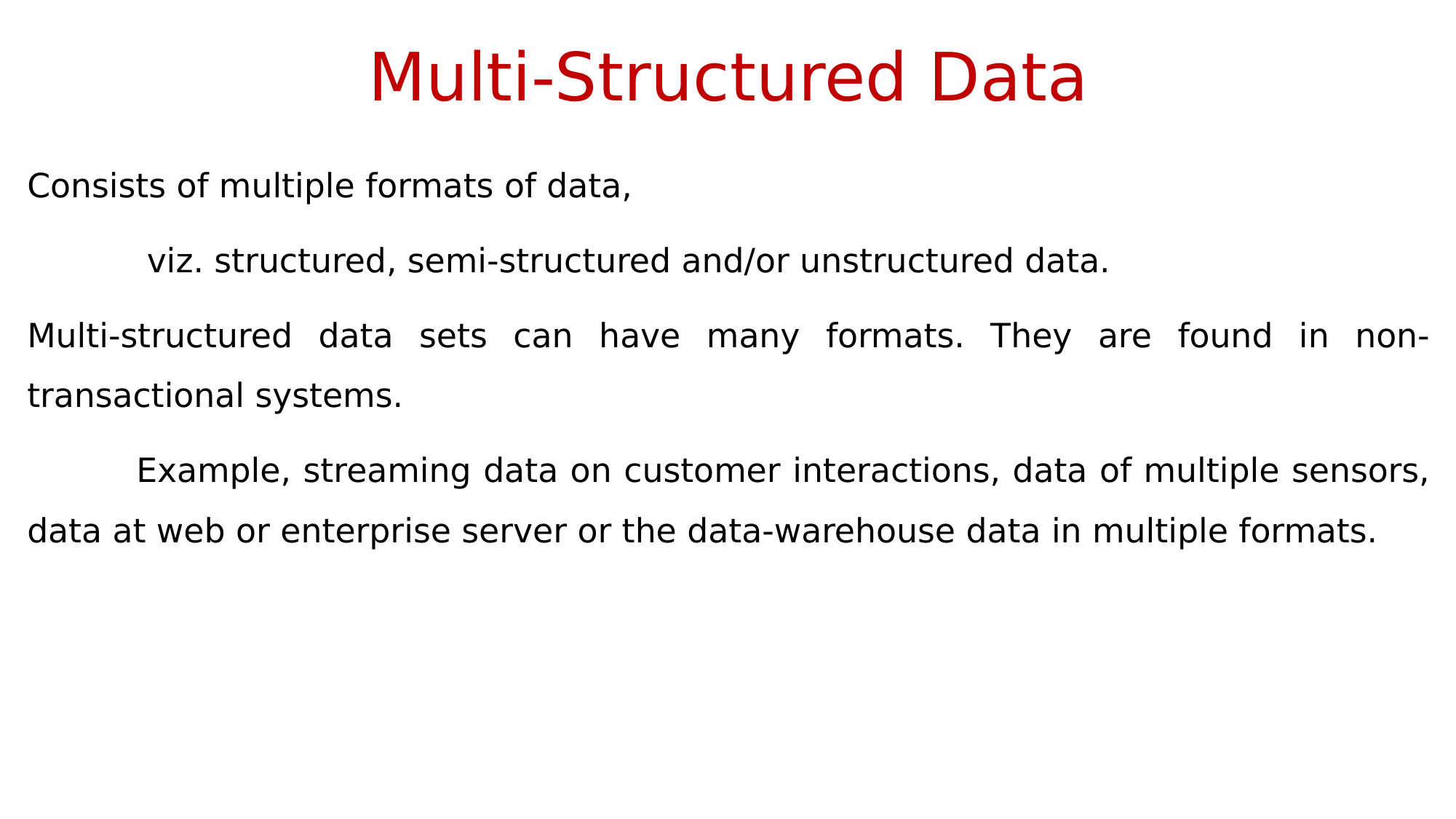

# Multi-Structured Data
Consists of multiple formats of data,
	 viz. structured, semi-structured and/or unstructured data.
Multi-structured data sets can have many formats. They are found in non-transactional systems.
	Example, streaming data on customer interactions, data of multiple sensors, data at web or enterprise server or the data-warehouse data in multiple formats.